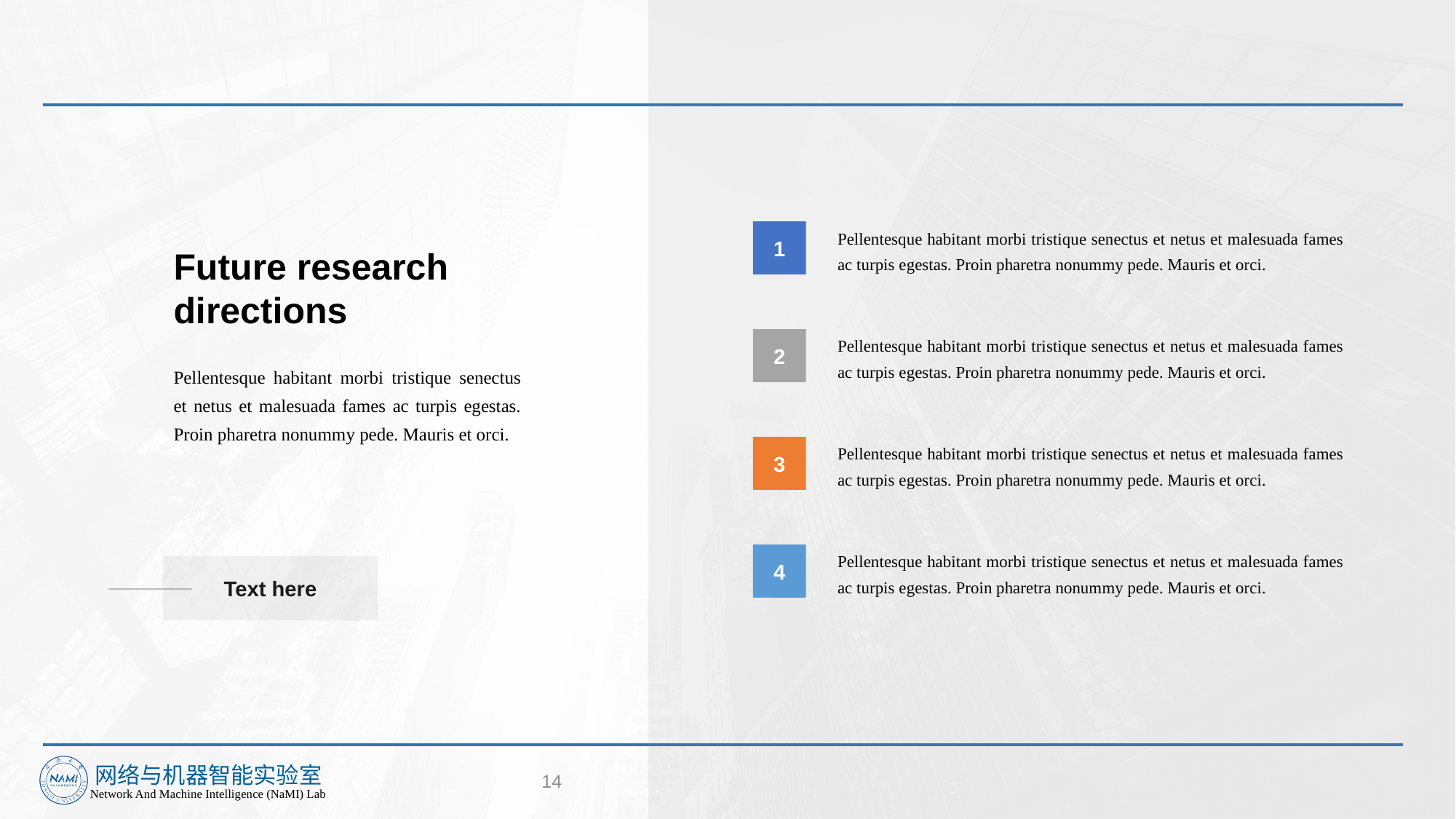

#

Pellentesque habitant morbi tristique senectus et netus et malesuada fames ac turpis egestas. Proin pharetra nonummy pede. Mauris et orci.
1
Future research directions
Pellentesque habitant morbi tristique senectus et netus et malesuada fames ac turpis egestas. Proin pharetra nonummy pede. Mauris et orci.
2
Pellentesque habitant morbi tristique senectus et netus et malesuada fames ac turpis egestas. Proin pharetra nonummy pede. Mauris et orci.
Pellentesque habitant morbi tristique senectus et netus et malesuada fames ac turpis egestas. Proin pharetra nonummy pede. Mauris et orci.
3
Pellentesque habitant morbi tristique senectus et netus et malesuada fames ac turpis egestas. Proin pharetra nonummy pede. Mauris et orci.
4
Text here
14